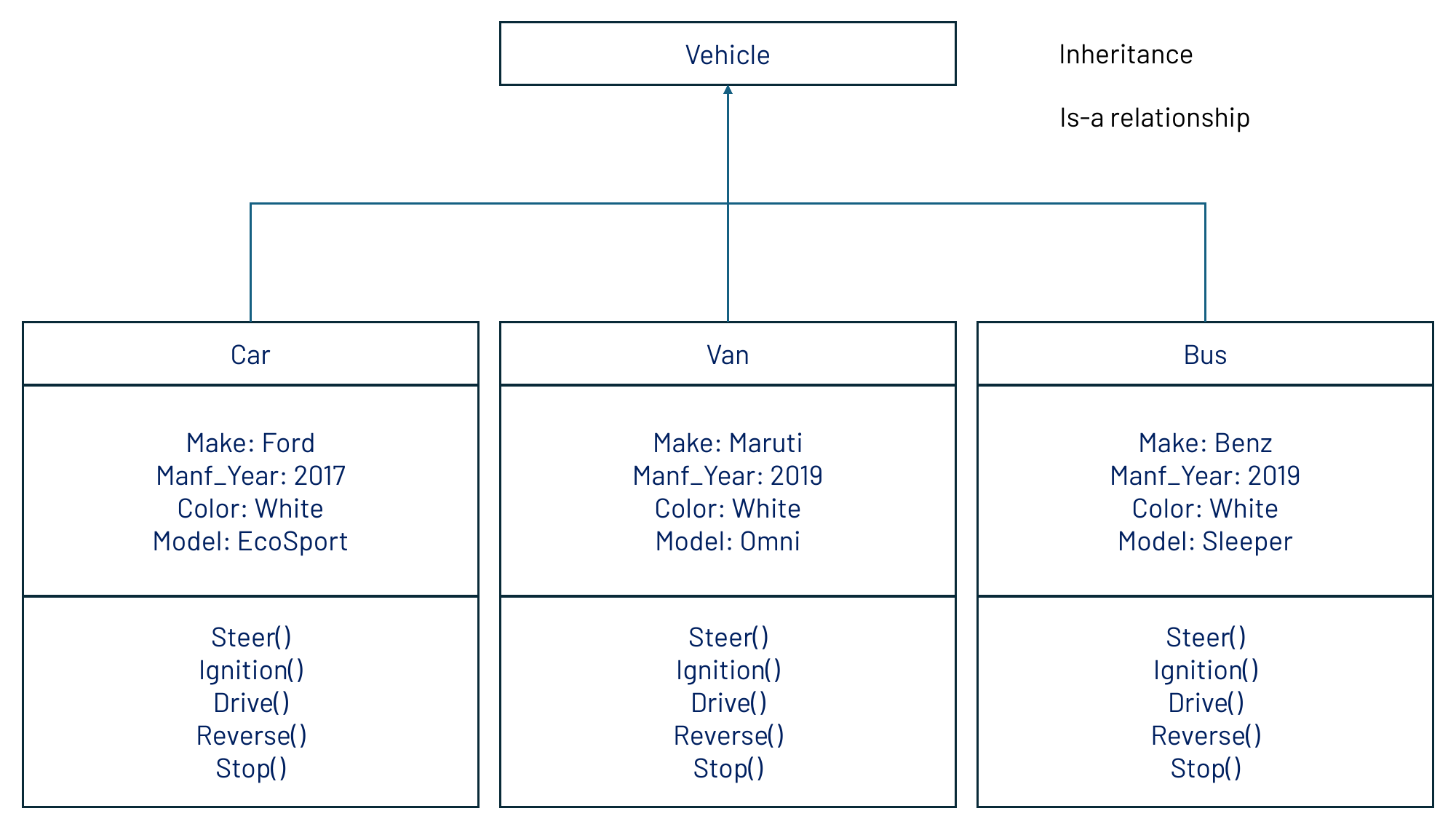

Vehicle
Inheritance
Is-a relationship
Car
Make: Ford
Manf_Year: 2017
Color: White
Model: EcoSport
Steer()
Ignition()
Drive()
Reverse()
Stop()
Van
Make: Maruti
Manf_Year: 2019
Color: White
Model: Omni
Steer()
Ignition()
Drive()
Reverse()
Stop()
Bus
Make: Benz
Manf_Year: 2019
Color: White
Model: Sleeper
Steer()
Ignition()
Drive()
Reverse()
Stop()